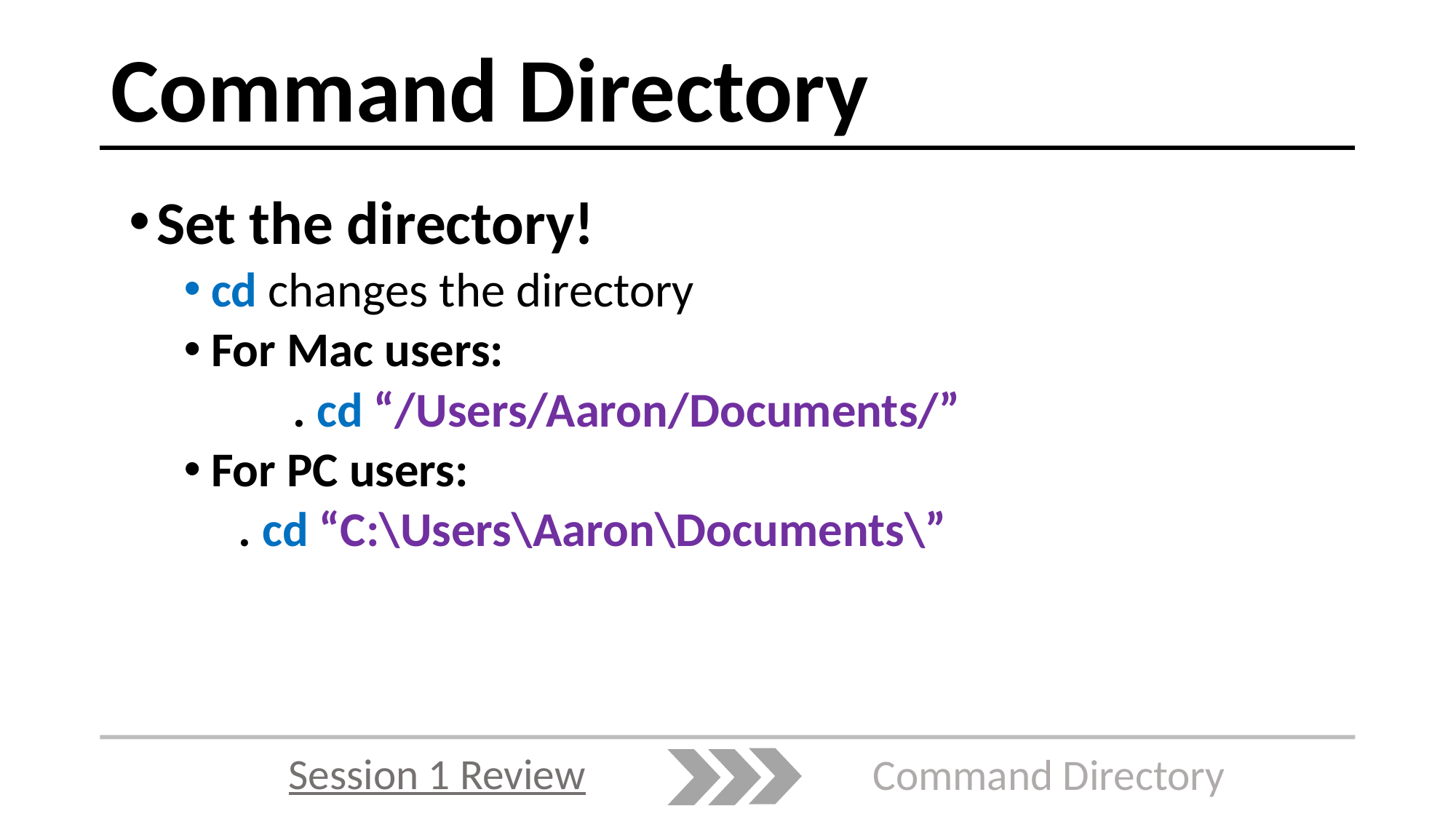

# Command Directory
Set the directory!
cd changes the directory
For Mac users:
	. cd “/Users/Aaron/Documents/”
For PC users:
. cd “C:\Users\Aaron\Documents\”

Session 1 Review
Command Directory